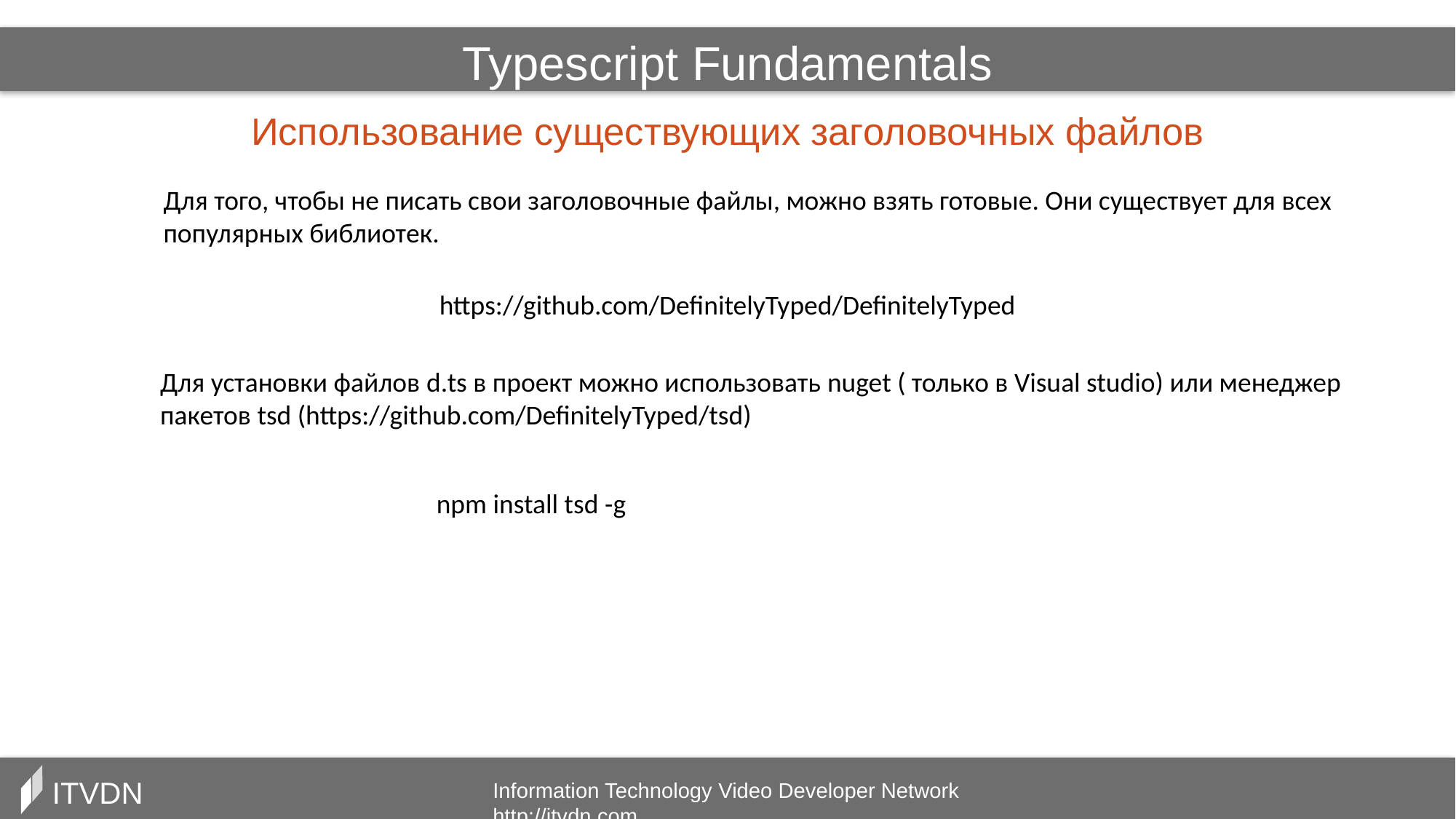

Typescript Fundamentals
Использование существующих заголовочных файлов
Для того, чтобы не писать свои заголовочные файлы, можно взять готовые. Они существует для всех популярных библиотек.

https://github.com/DefinitelyTyped/DefinitelyTyped
Для установки файлов d.ts в проект можно использовать nuget ( только в Visual studio) или менеджер пакетов tsd (https://github.com/DefinitelyTyped/tsd)

npm install tsd -g

ITVDN
Information Technology Video Developer Network                                                       http://itvdn.com